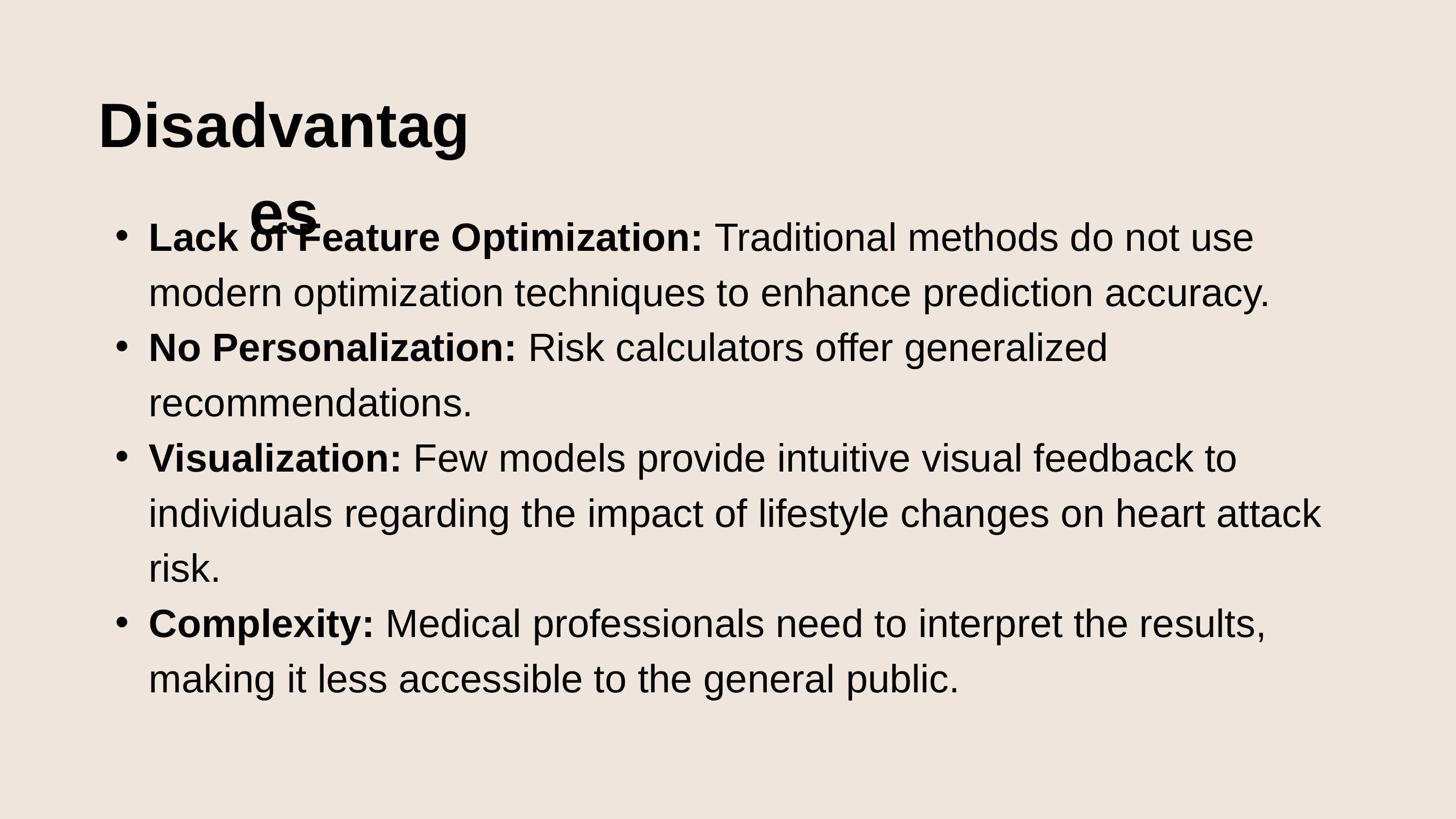

Disadvantages
Lack of Feature Optimization: Traditional methods do not use modern optimization techniques to enhance prediction accuracy.
No Personalization: Risk calculators offer generalized recommendations.
Visualization: Few models provide intuitive visual feedback to individuals regarding the impact of lifestyle changes on heart attack risk.
Complexity: Medical professionals need to interpret the results, making it less accessible to the general public.